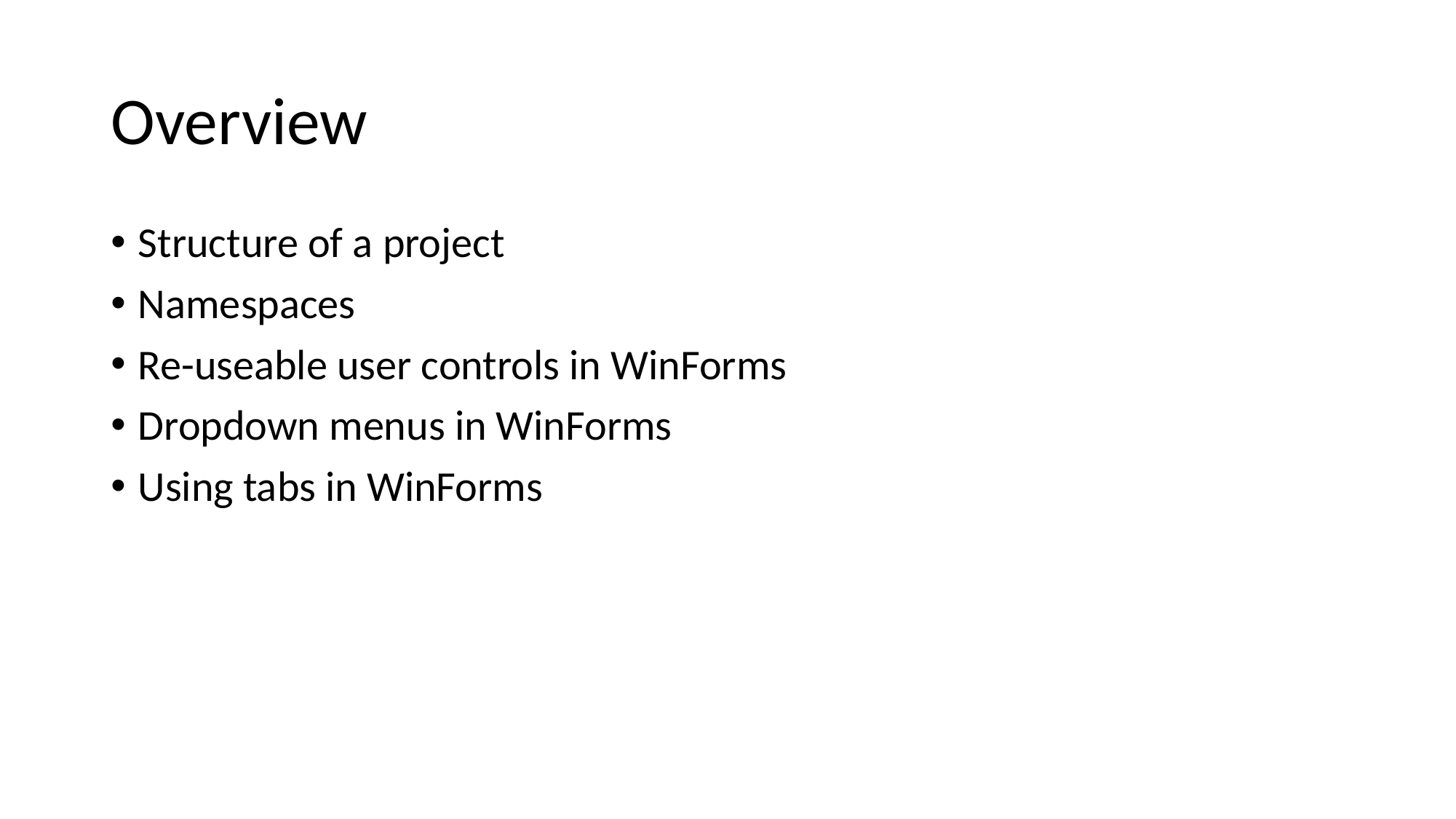

# Overview
Structure of a project
Namespaces
Re-useable user controls in WinForms
Dropdown menus in WinForms
Using tabs in WinForms